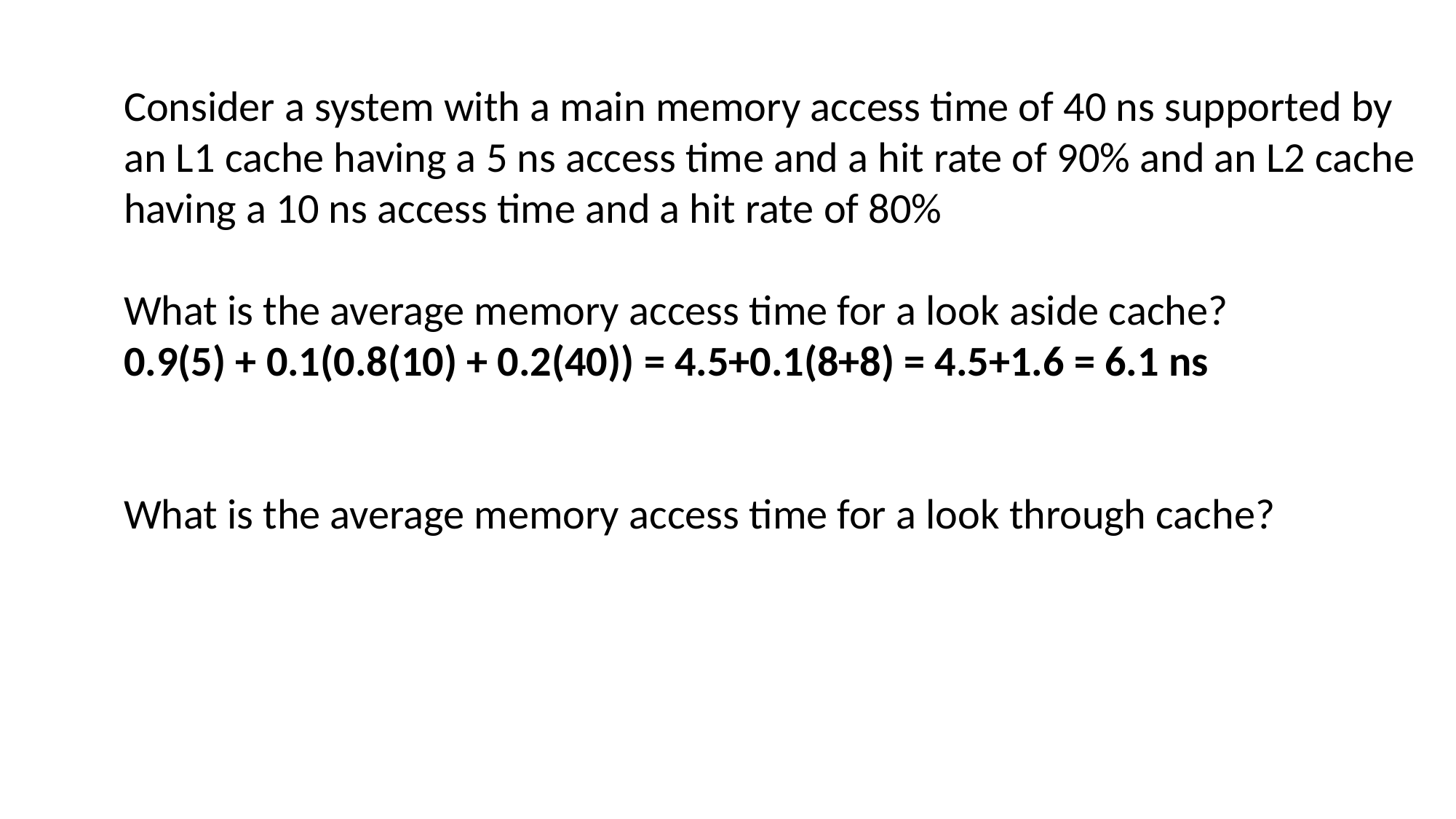

# Example Problem: Step 1
Consider a system with a main memory access time of 40 ns supported by an L1 cache having a 5 ns access time and a hit rate of 90% and an L2 cache having a 10 ns access time and a hit rate of 80%

What is the average memory access time for a look aside cache?
0.9(5) + 0.1(0.8(10) + 0.2(40)) = 4.5+0.1(8+8) = 4.5+1.6 = 6.1 ns

What is the average memory access time for a look through cache?